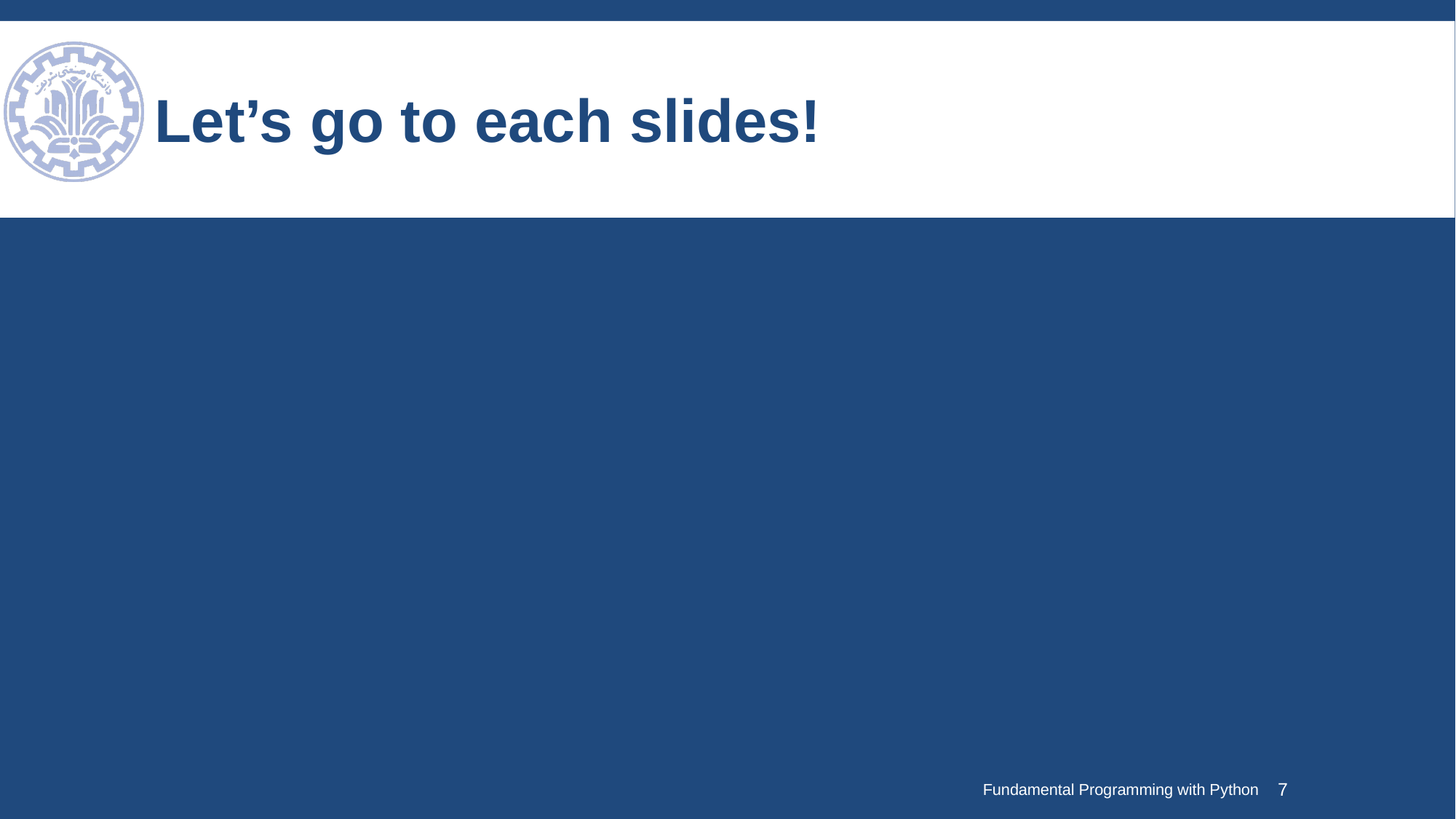

# Let’s go to each slides!

Fundamental Programming with Python
7